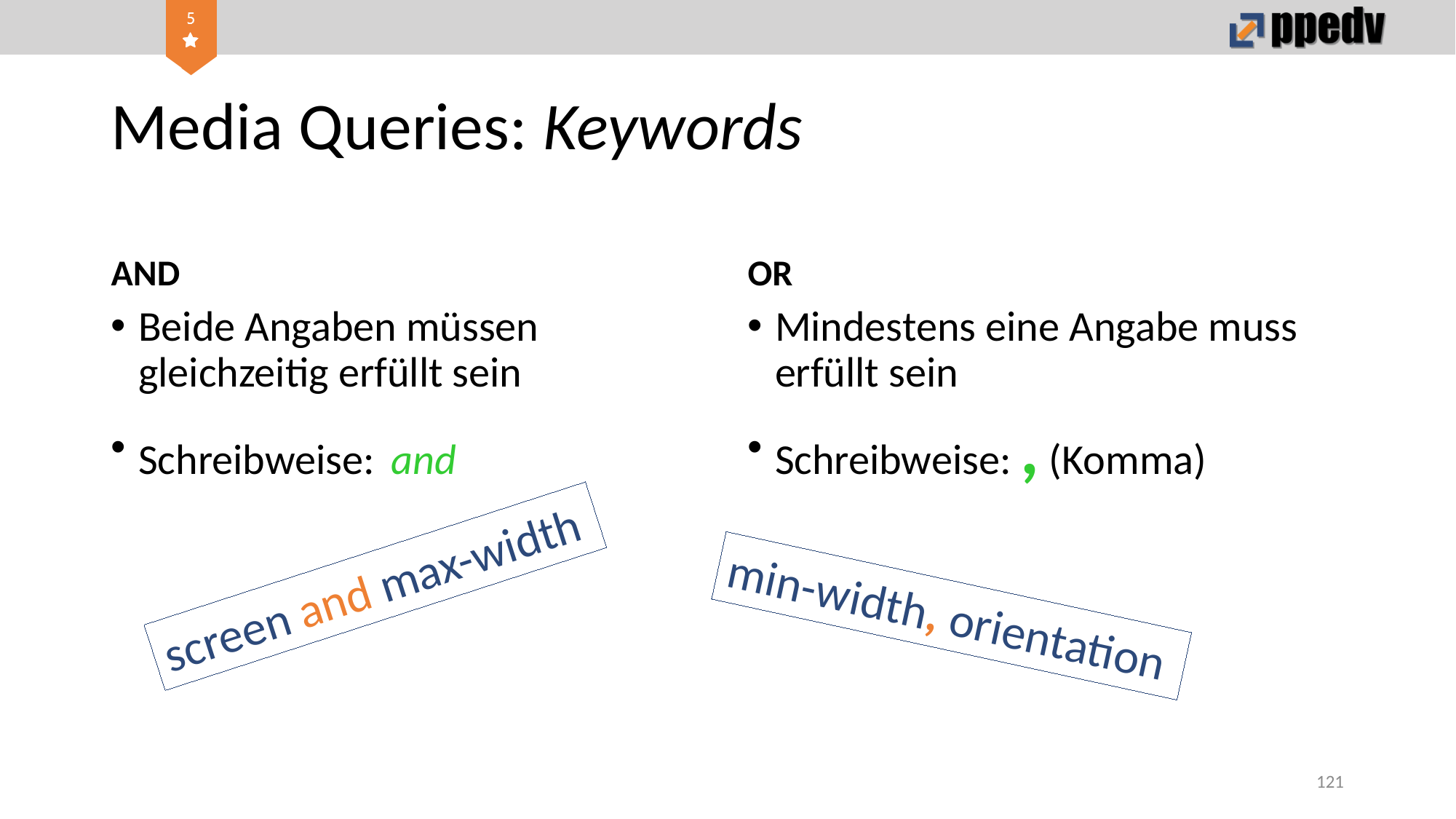

# Media Queries: Keywords
AND
OR
Beide Angaben müssen gleichzeitig erfüllt sein
Schreibweise: and

Mindestens eine Angabe muss erfüllt sein
Schreibweise: , (Komma)
screen and max-width
min-width, orientation
121